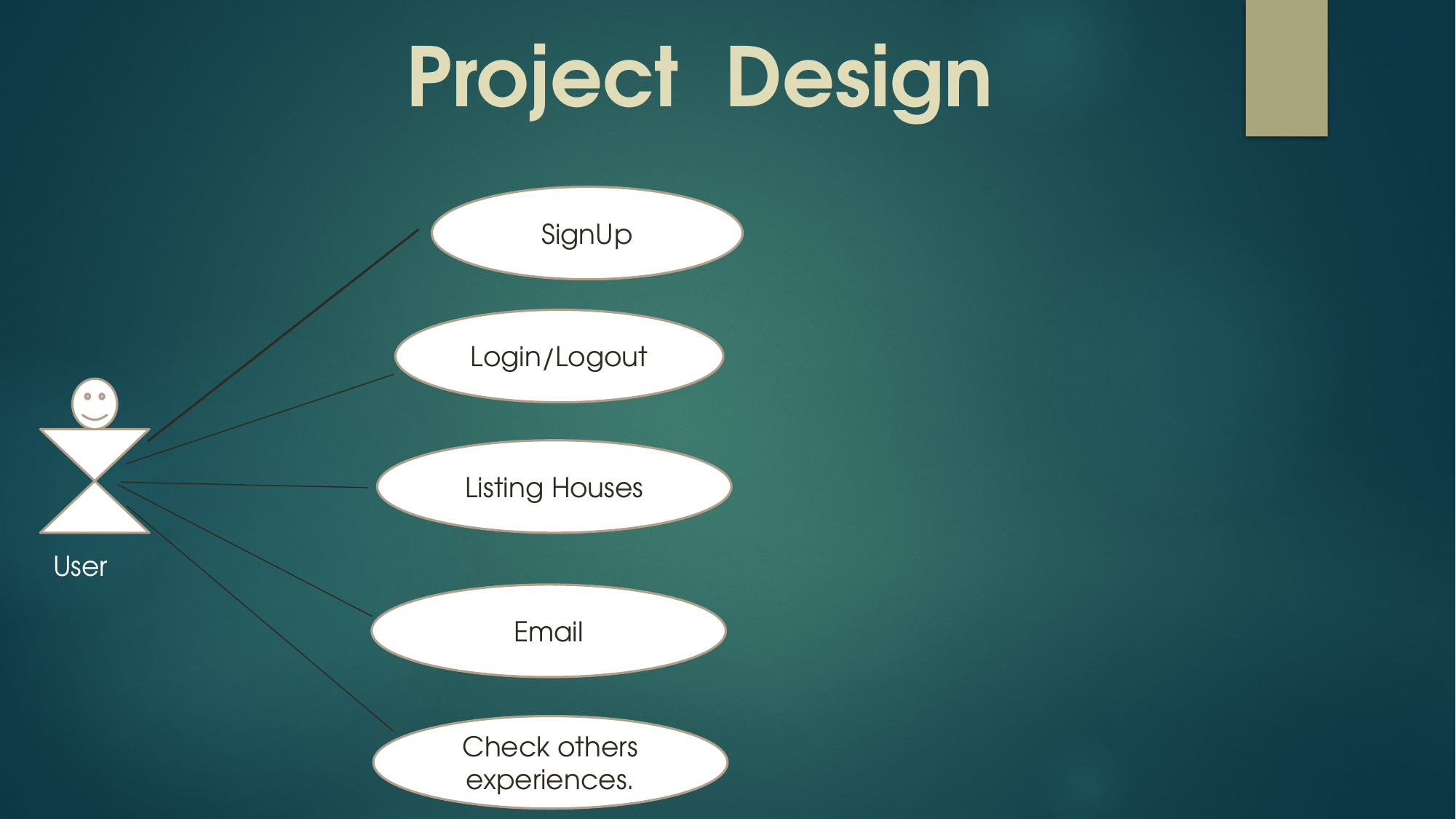

# Project  Design
SignUp
Login/Logout

Listing Houses
User
Email
Check others experiences.